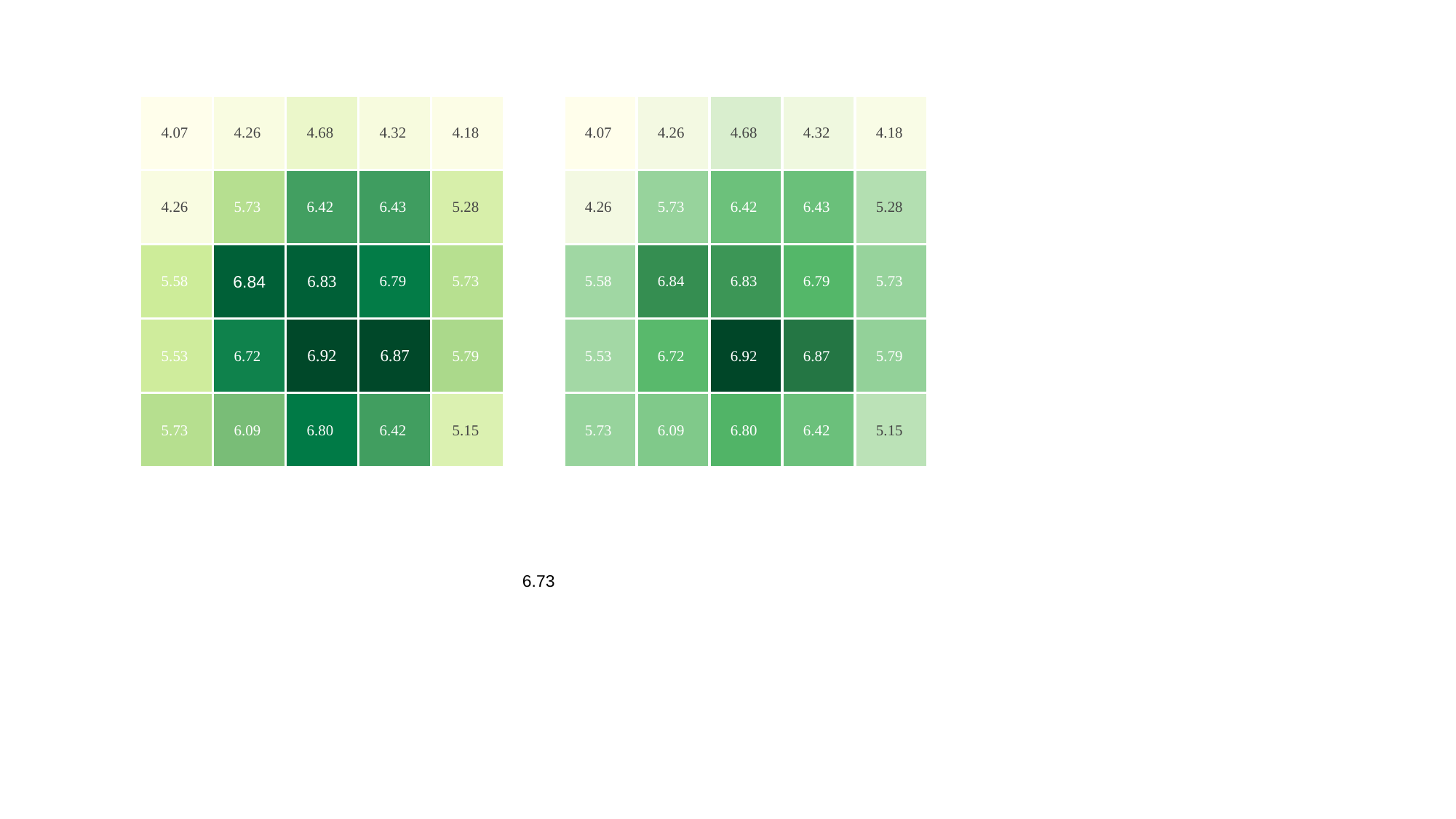

| 4.07 | 4.26 | 4.68 | 4.32 | 4.18 |
| --- | --- | --- | --- | --- |
| 4.26 | 5.73 | 6.42 | 6.43 | 5.28 |
| 5.58 | 6.84 | 6.83 | 6.79 | 5.73 |
| 5.53 | 6.72 | 6.92 | 6.87 | 5.79 |
| 5.73 | 6.09 | 6.80 | 6.42 | 5.15 |
| 4.07 | 4.26 | 4.68 | 4.32 | 4.18 |
| --- | --- | --- | --- | --- |
| 4.26 | 5.73 | 6.42 | 6.43 | 5.28 |
| 5.58 | 6.84 | 6.83 | 6.79 | 5.73 |
| 5.53 | 6.72 | 6.92 | 6.87 | 5.79 |
| 5.73 | 6.09 | 6.80 | 6.42 | 5.15 |
asda
6.73